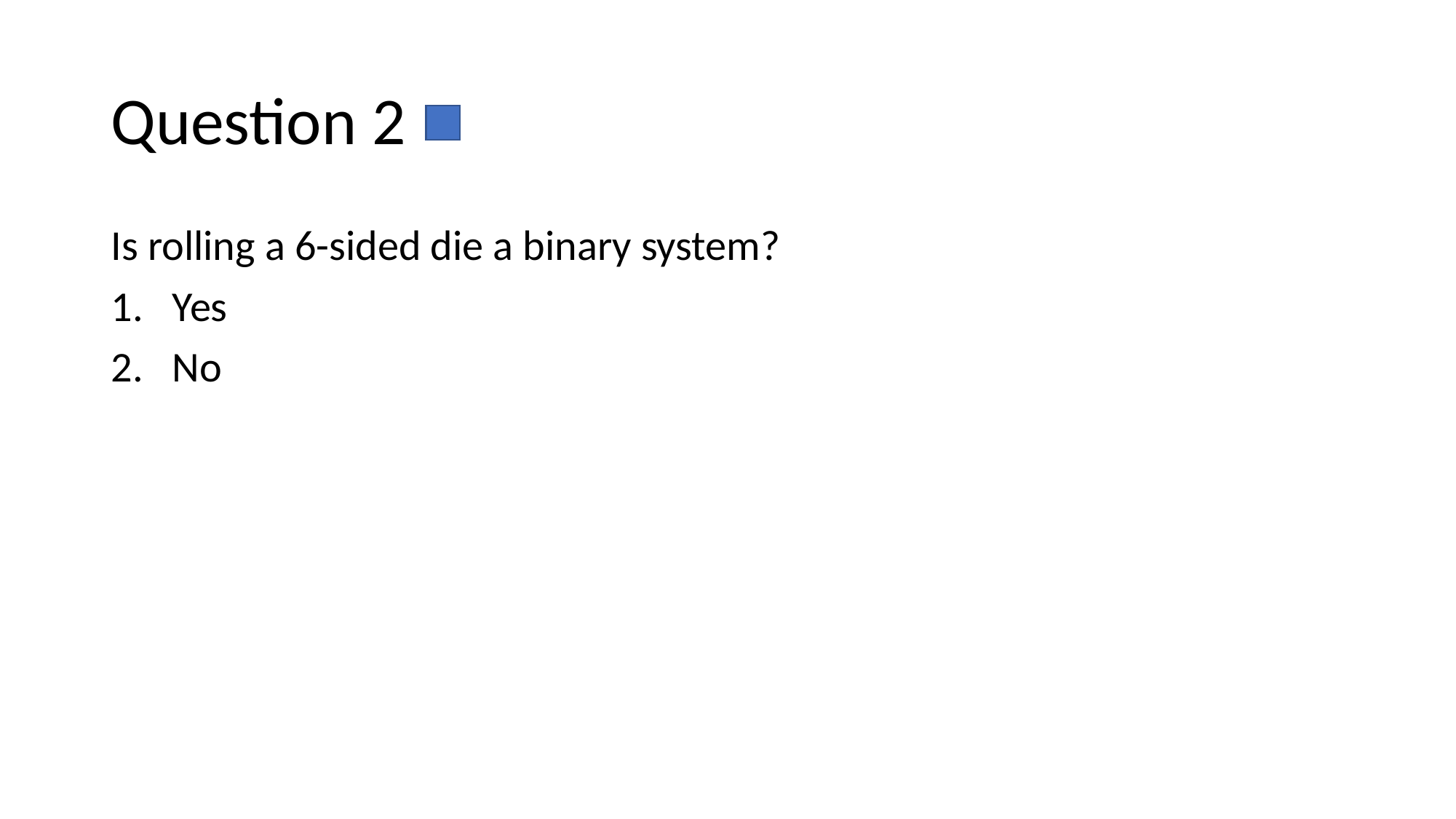

# Question 2

Is rolling a 6-sided die a binary system?
Yes
No